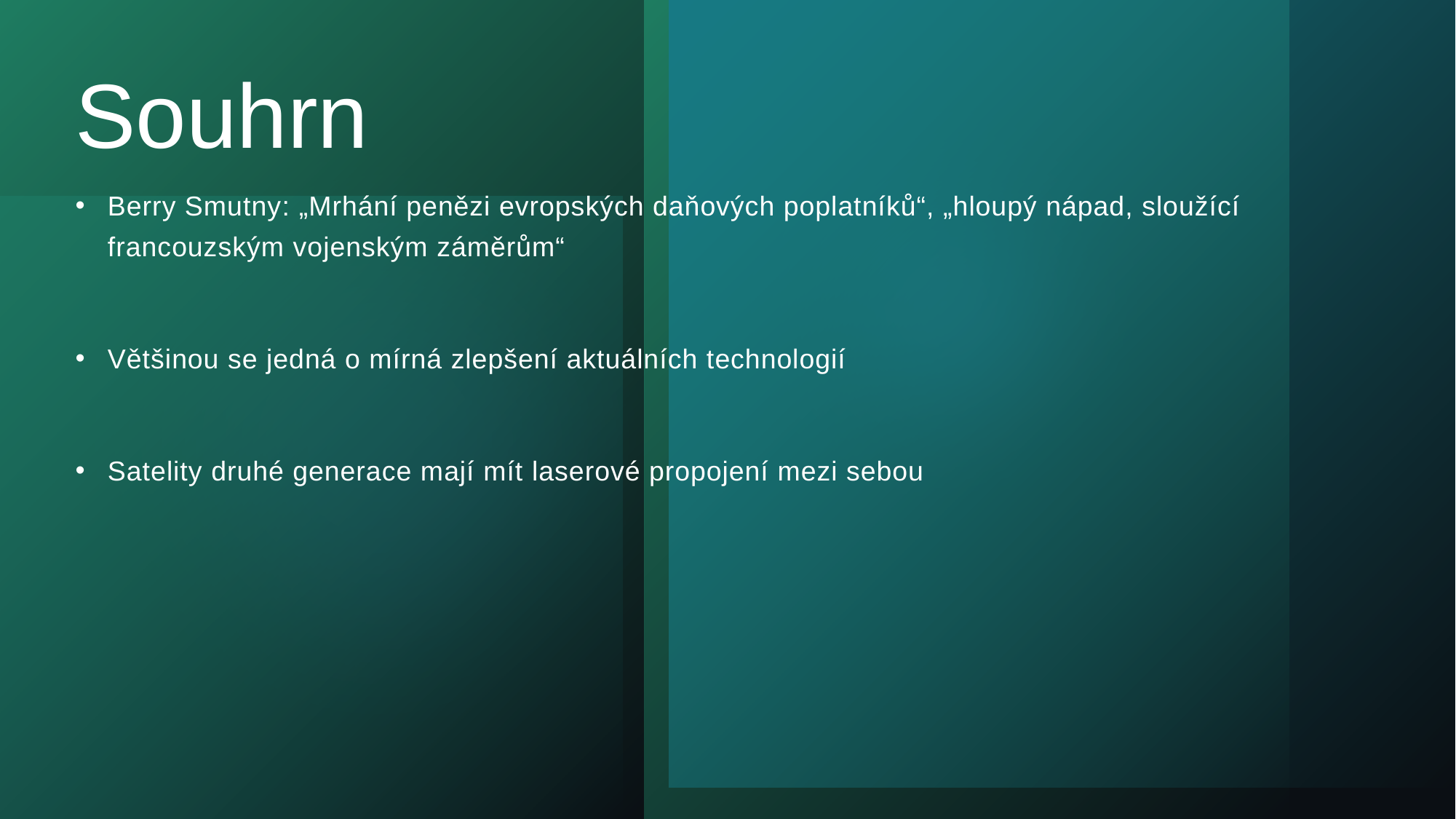

# Souhrn
Berry Smutny: „Mrhání penězi evropských daňových poplatníků“, „hloupý nápad, sloužící francouzským vojenským záměrům“

Většinou se jedná o mírná zlepšení aktuálních technologií

Satelity druhé generace mají mít laserové propojení mezi sebou